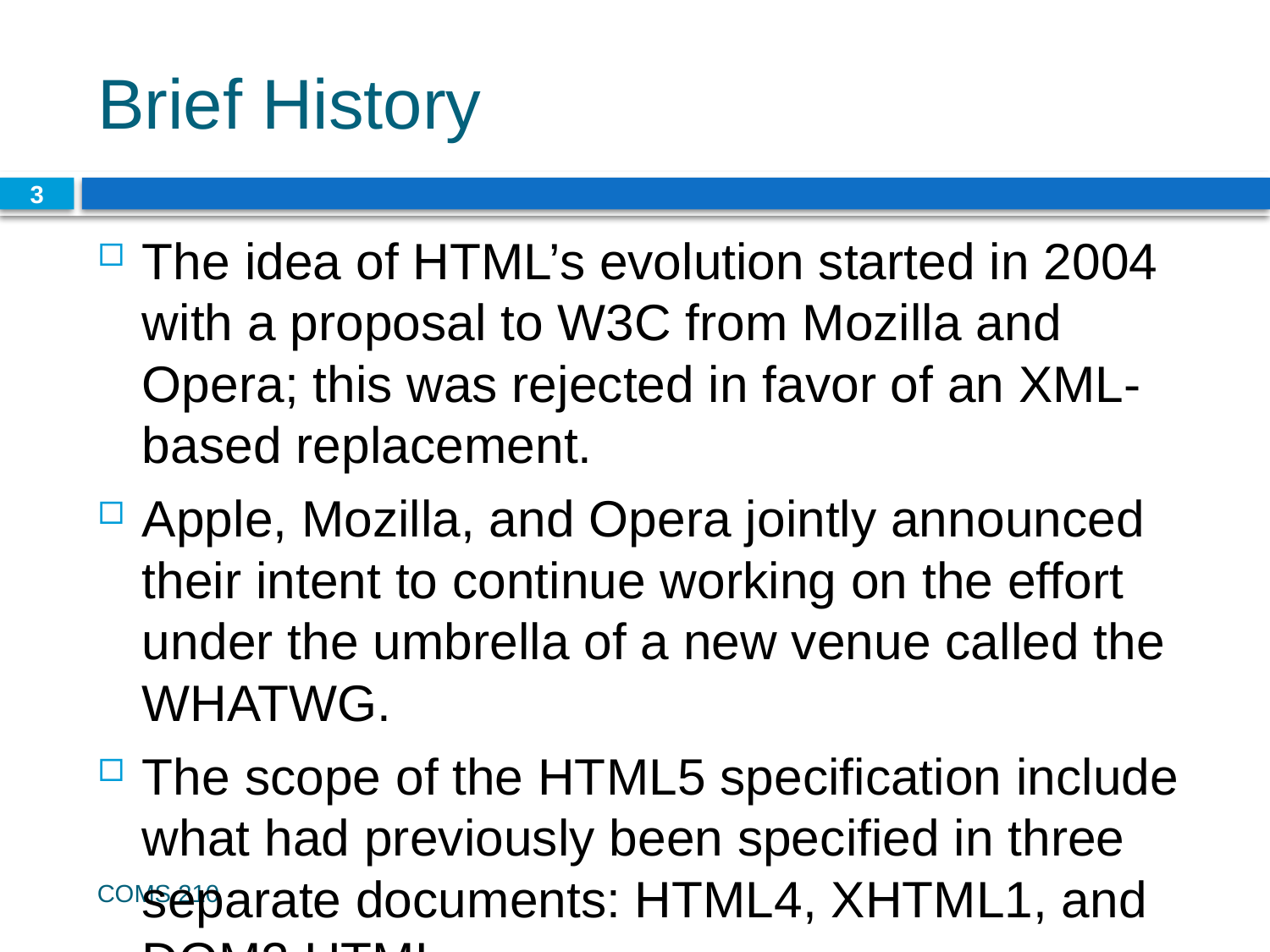

# Brief History
3
The idea of HTML’s evolution started in 2004 with a proposal to W3C from Mozilla and Opera; this was rejected in favor of an XML-based replacement.
Apple, Mozilla, and Opera jointly announced their intent to continue working on the effort under the umbrella of a new venue called the WHATWG.
The scope of the HTML5 specification include what had previously been specified in three separate documents: HTML4, XHTML1, and DOM2 HTML.
COMS 210